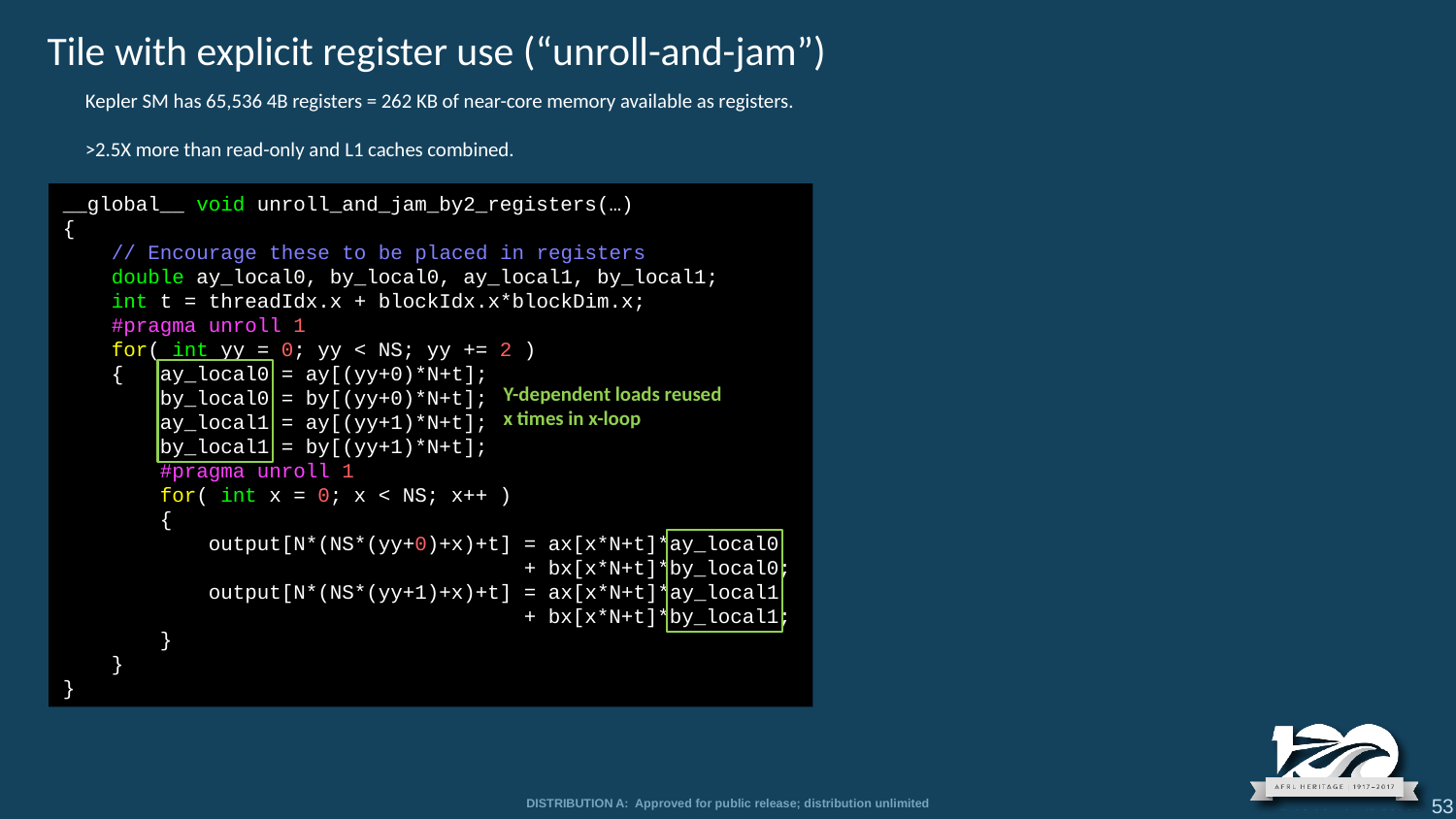

Tile with explicit register use (“unroll-and-jam”)
Kepler SM has 65,536 4B registers = 262 KB of near-core memory available as registers.

>2.5X more than read-only and L1 caches combined.

__global__ void unroll_and_jam_by2_registers(…)
{
    // Encourage these to be placed in registers
    double ay_local0, by_local0, ay_local1, by_local1;
    int t = threadIdx.x + blockIdx.x*blockDim.x;
    #pragma unroll 1
    for( int yy = 0; yy < NS; yy += 2 )
    {   ay_local0 = ay[(yy+0)*N+t];
        by_local0 = by[(yy+0)*N+t];
        ay_local1 = ay[(yy+1)*N+t];
        by_local1 = by[(yy+1)*N+t];
        #pragma unroll 1
        for( int x = 0; x < NS; x++ )
        {
            output[N*(NS*(yy+0)+x)+t] = ax[x*N+t]*ay_local0
                                      + bx[x*N+t]*by_local0;
            output[N*(NS*(yy+1)+x)+t] = ax[x*N+t]*ay_local1
                                      + bx[x*N+t]*by_local1;
        }
    }
}

Y-dependent loads reused
x times in x-loop